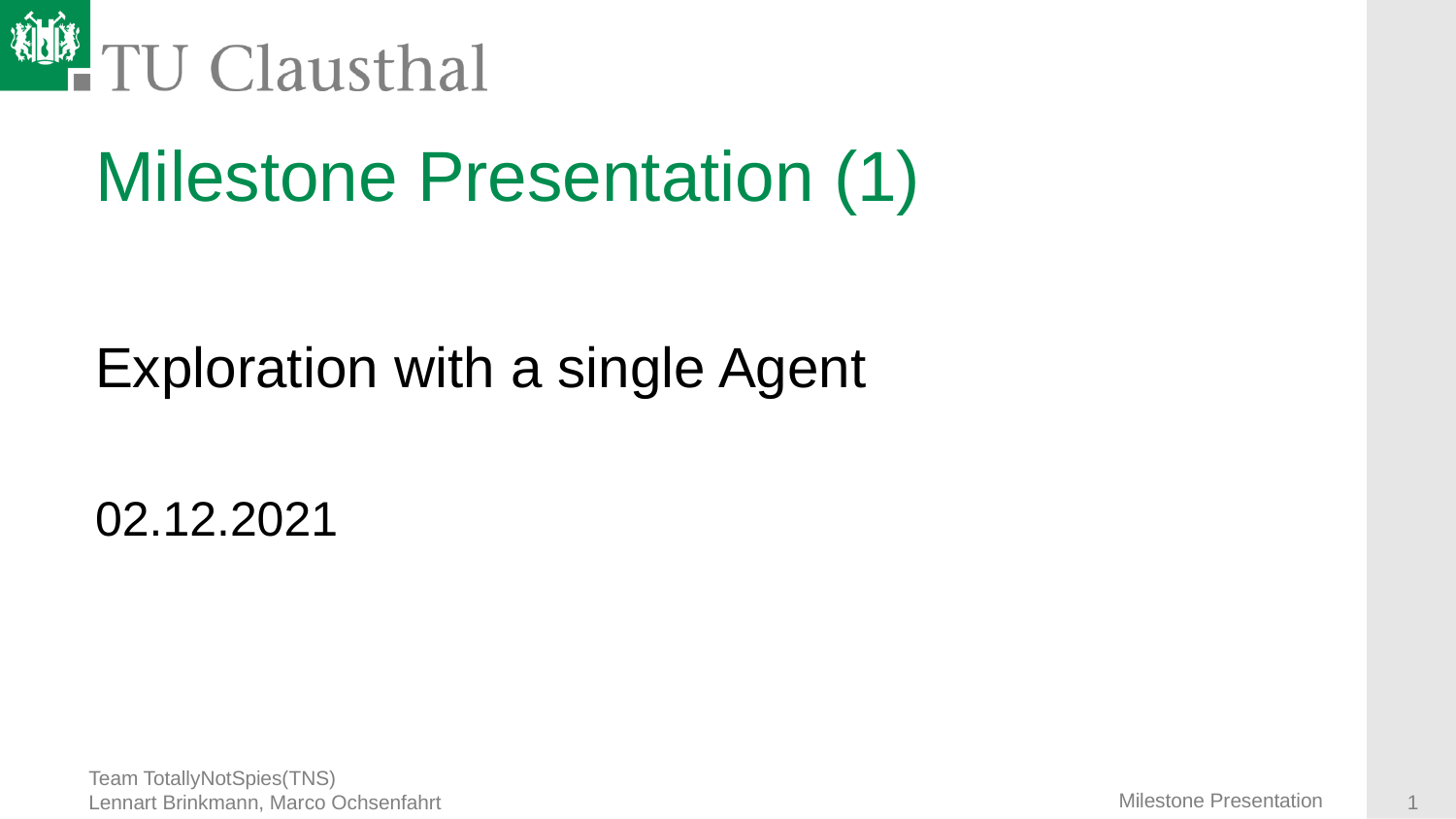

# Milestone Presentation (1)
Exploration with a single Agent

02.12.2021